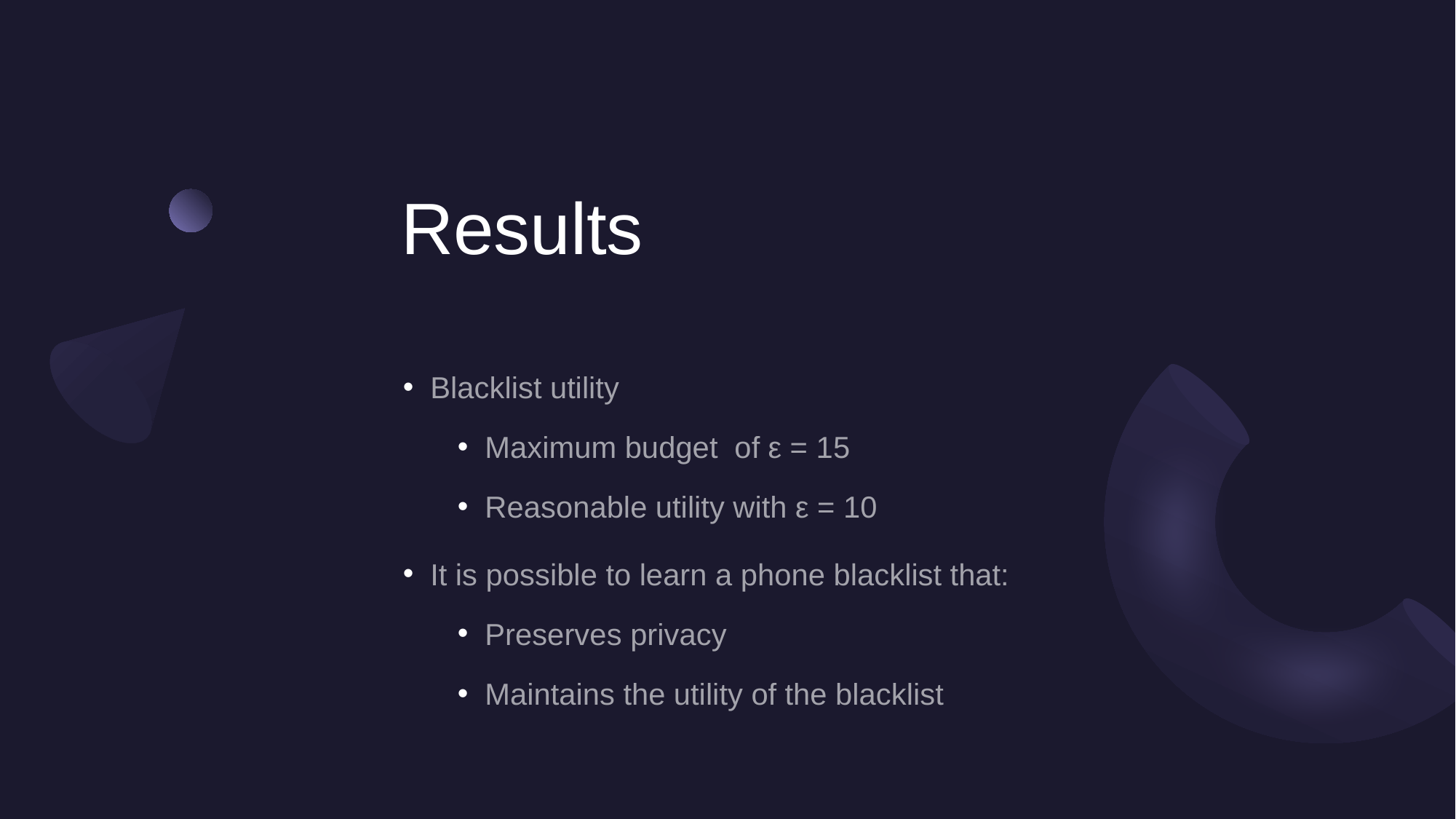

# Results

Blacklist utility
Maximum budget  of ε = 15
Reasonable utility with ε = 10
It is possible to learn a phone blacklist that:
Preserves privacy
Maintains the utility of the blacklist